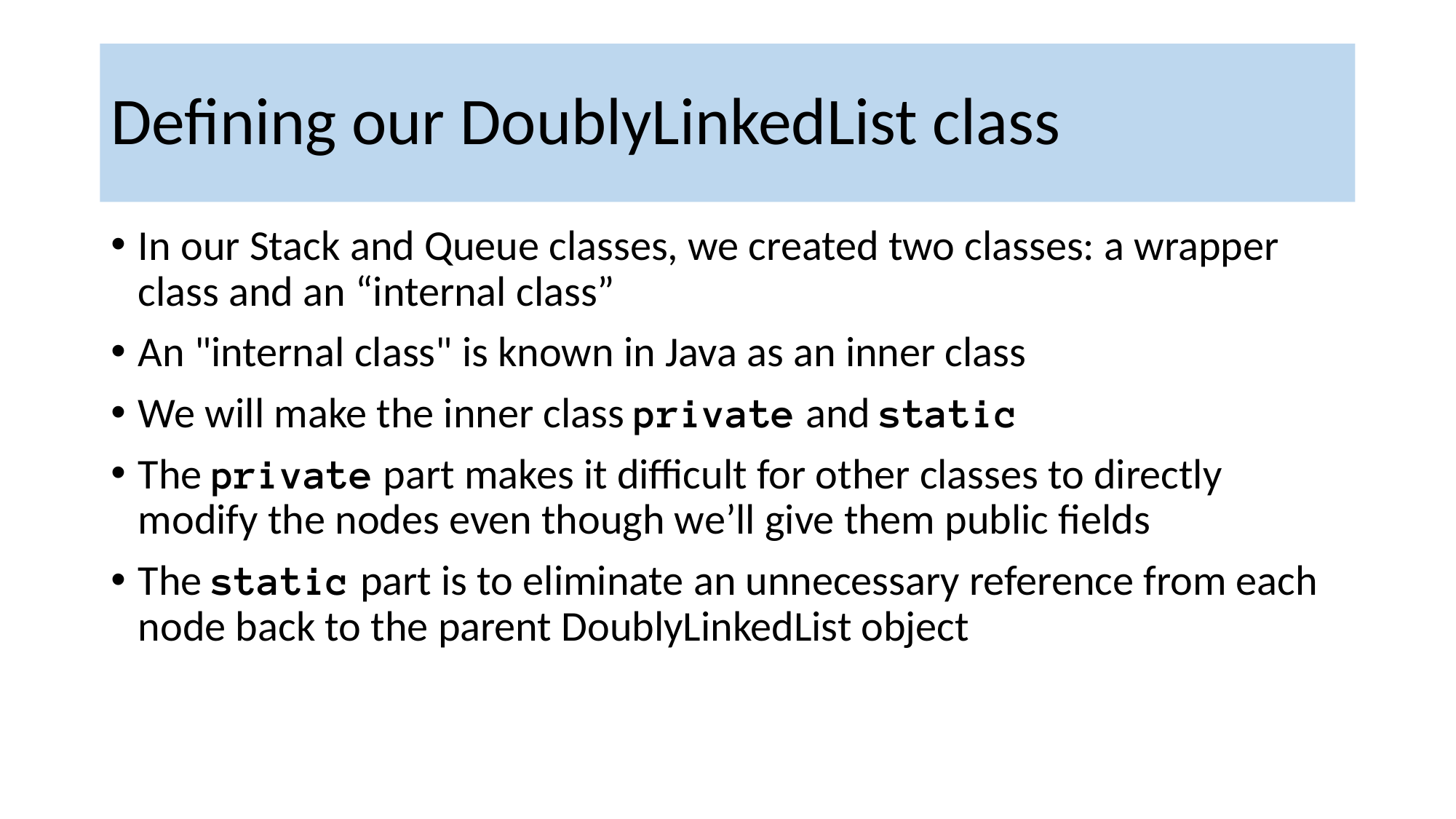

# Defining our DoublyLinkedList class
In our Stack and Queue classes, we created two classes: a wrapper class and an “internal class”
An "internal class" is known in Java as an inner class
We will make the inner class private and static
The private part makes it difficult for other classes to directly modify the nodes even though we’ll give them public fields
The static part is to eliminate an unnecessary reference from each node back to the parent DoublyLinkedList object